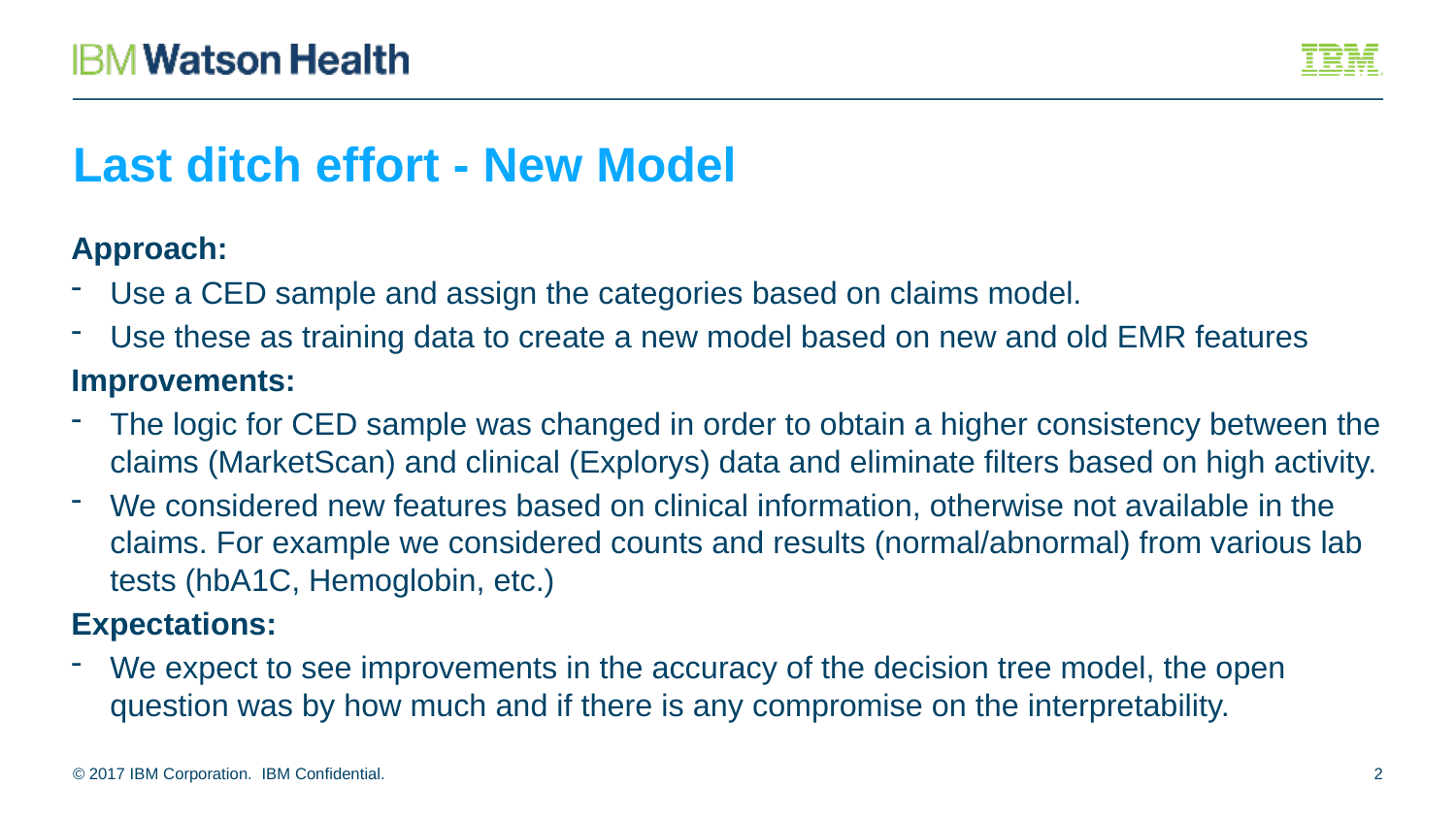

# Last ditch effort - New Model
Approach:
Use a CED sample and assign the categories based on claims model.
Use these as training data to create a new model based on new and old EMR features
Improvements:
The logic for CED sample was changed in order to obtain a higher consistency between the claims (MarketScan) and clinical (Explorys) data and eliminate filters based on high activity.
We considered new features based on clinical information, otherwise not available in the claims. For example we considered counts and results (normal/abnormal) from various lab tests (hbA1C, Hemoglobin, etc.)
Expectations:
We expect to see improvements in the accuracy of the decision tree model, the open question was by how much and if there is any compromise on the interpretability.
© 2017 IBM Corporation.  IBM Confidential.
2